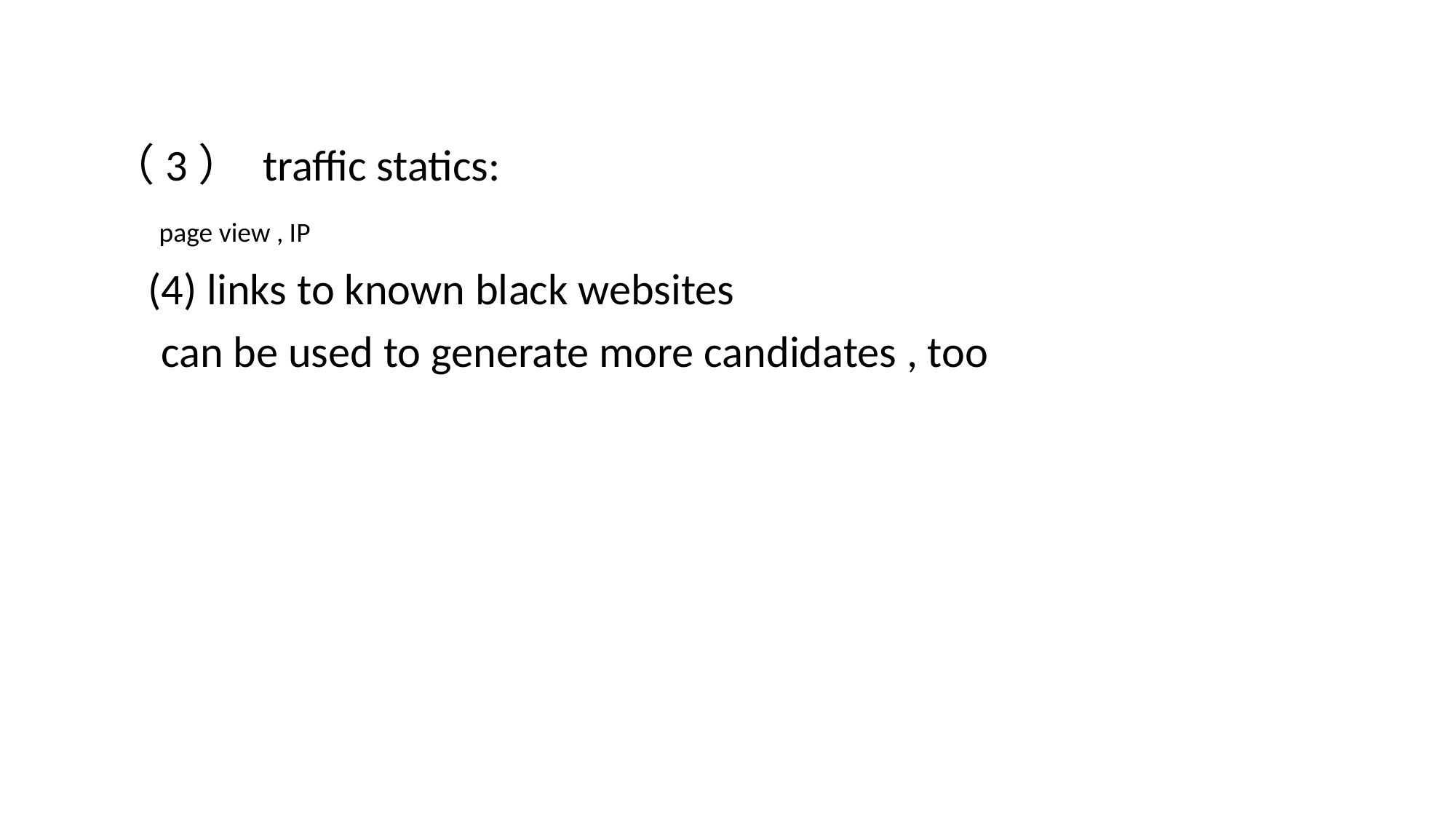

（3） traffic statics:
     page view , IP
      (4) links to known black websites
     can be used to generate more candidates , too